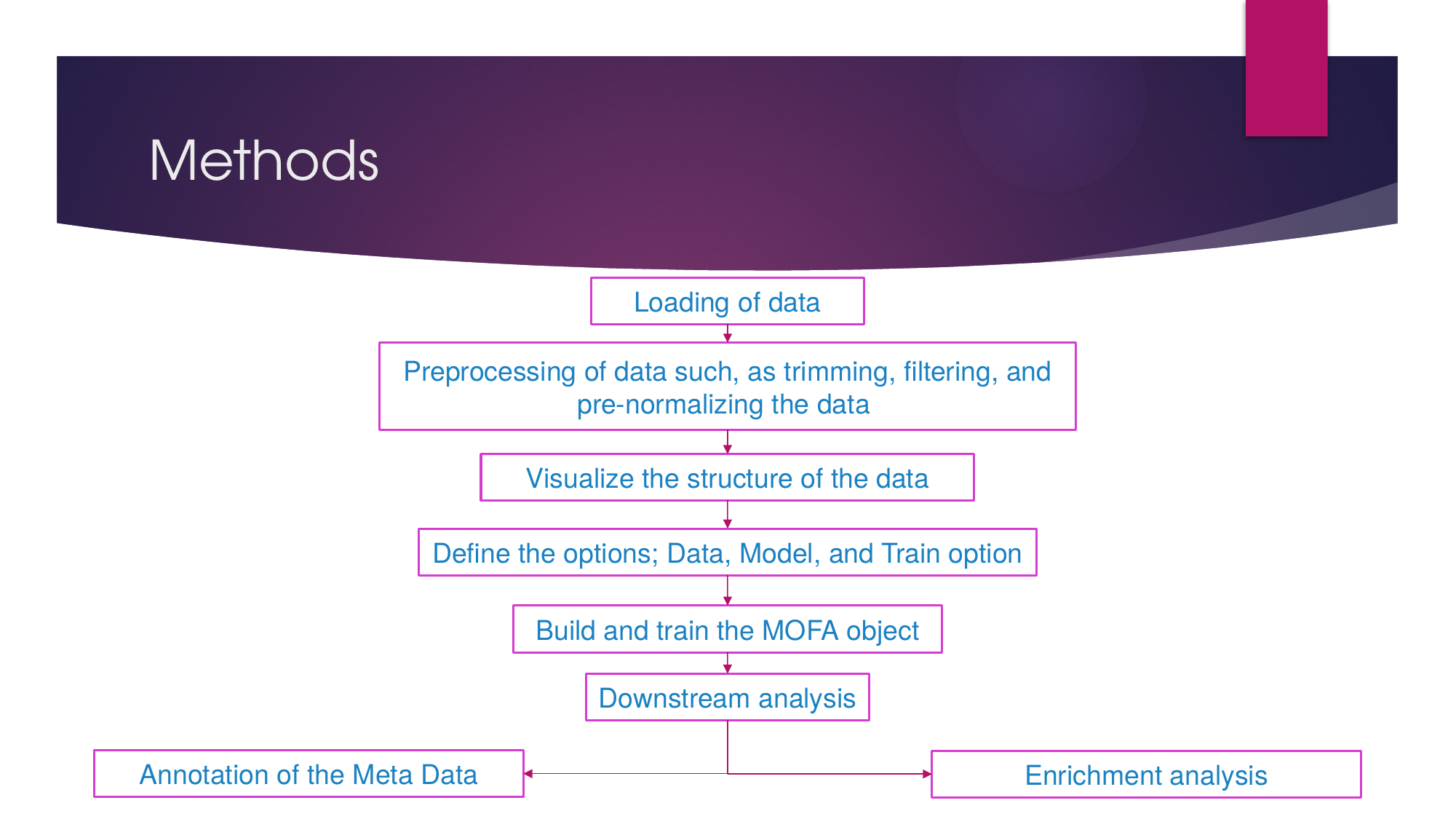

# Methods
Loading of data
Preprocessing of data such, as trimming, filtering, and pre-normalizing the data
Visualize the structure of the data
Define the options; Data, Model, and Train option
Build and train the MOFA object
Downstream analysis
Annotation of the Meta Data
Enrichment analysis